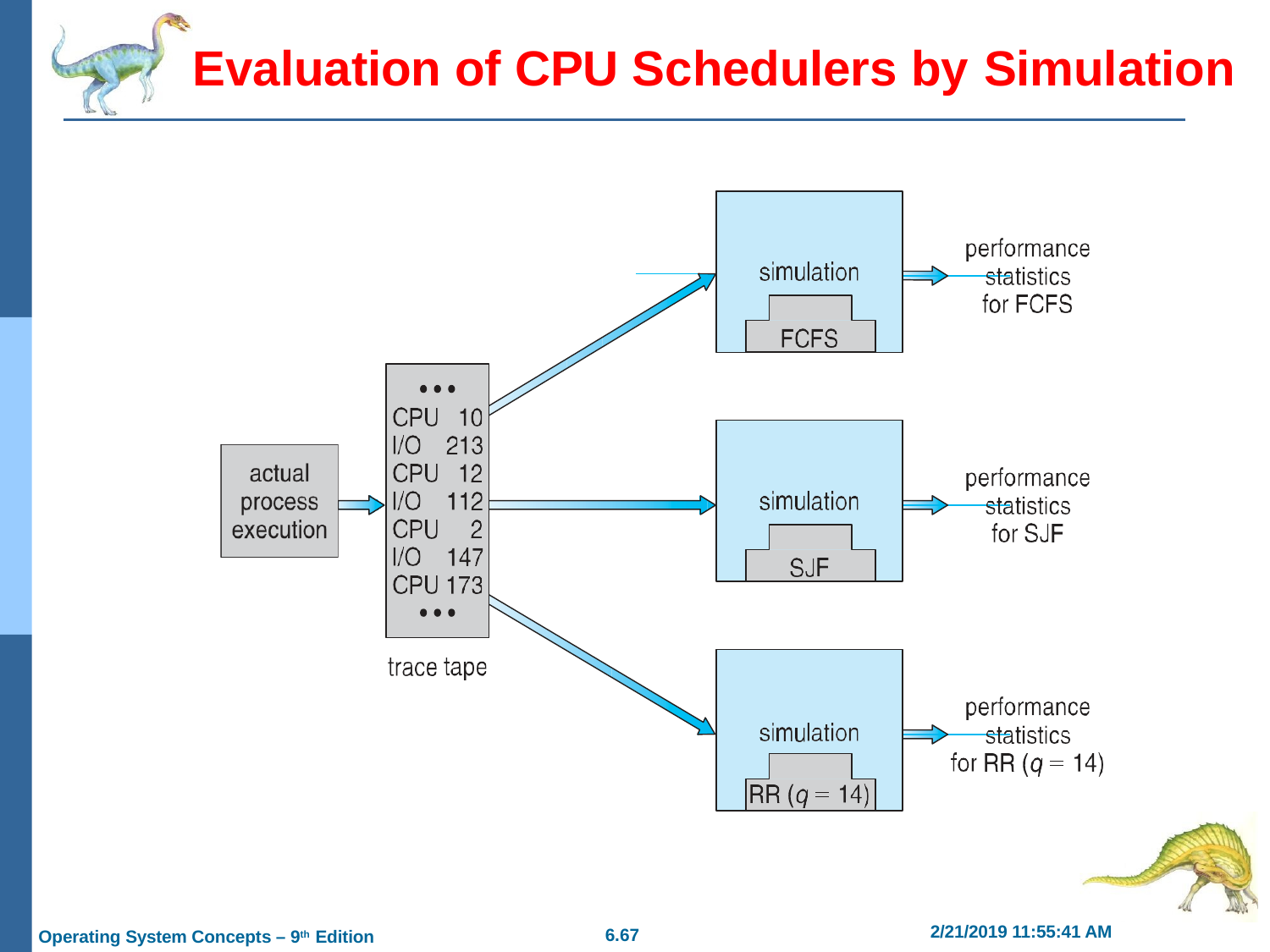

# Evaluation of CPU Schedulers by Simulation

2/21/2019 11:55:41 AM
6.67
Operating System Concepts – 9th Edition